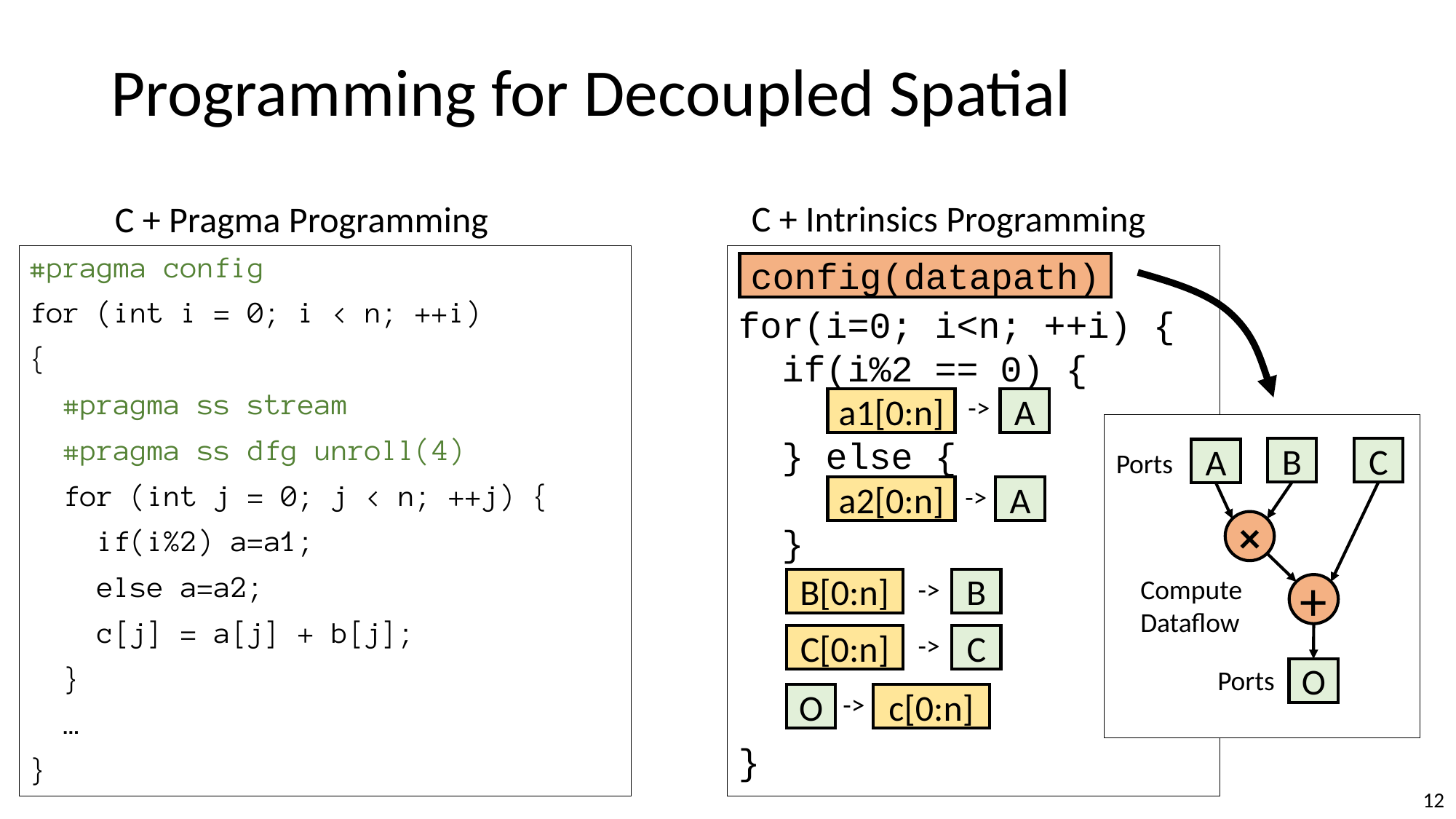

# Programming for Decoupled Spatial
C + Intrinsics Programming
C + Pragma Programming
#pragma config
for (int i = 0; i < n; ++i)
{
  #pragma ss stream
  #pragma ss dfg unroll(4)
  for (int j = 0; j < n; ++j) {
    if(i%2) a=a1;
    else a=a2;
    c[j] = a[j] + b[j];
  }
  …
}

for(i=0; i<n; ++i) {
  if(i%2 == 0) {

  } else {
  }

}
config(datapath)

->
A
a1[0:n]

B
C
A
Ports
->
a2[0:n]
A
×
Compute
Dataflow
->
B[0:n]
B
+
->
C[0:n]
C
Ports
O
->
O
c[0:n]